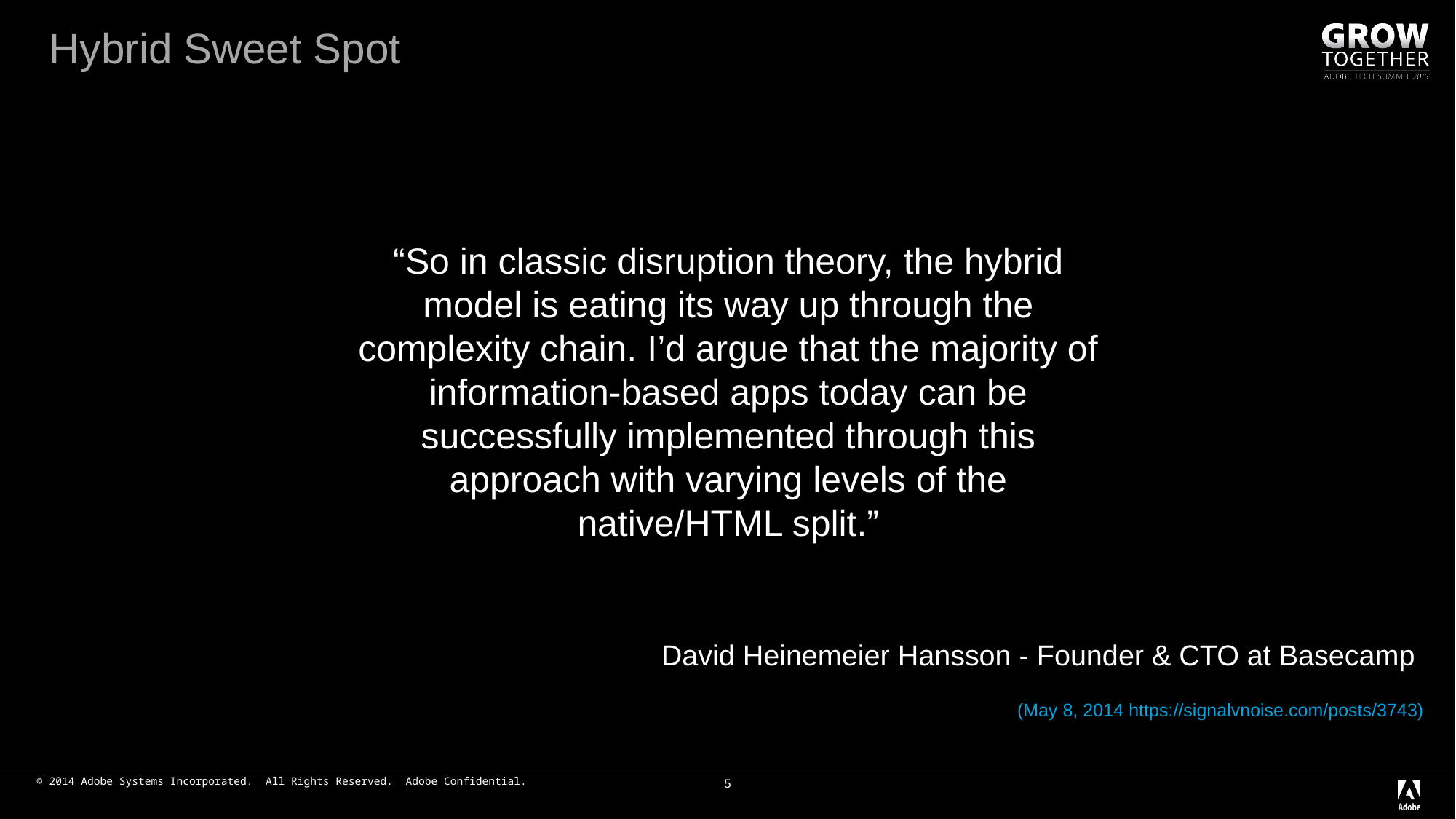

# Hybrid Sweet Spot
“So in classic disruption theory, the hybrid model is eating its way up through the complexity chain. I’d argue that the majority of information-based apps today can be successfully implemented through this approach with varying levels of the native/HTML split.”
David Heinemeier Hansson - Founder & CTO at Basecamp
(May 8, 2014 https://signalvnoise.com/posts/3743)
5